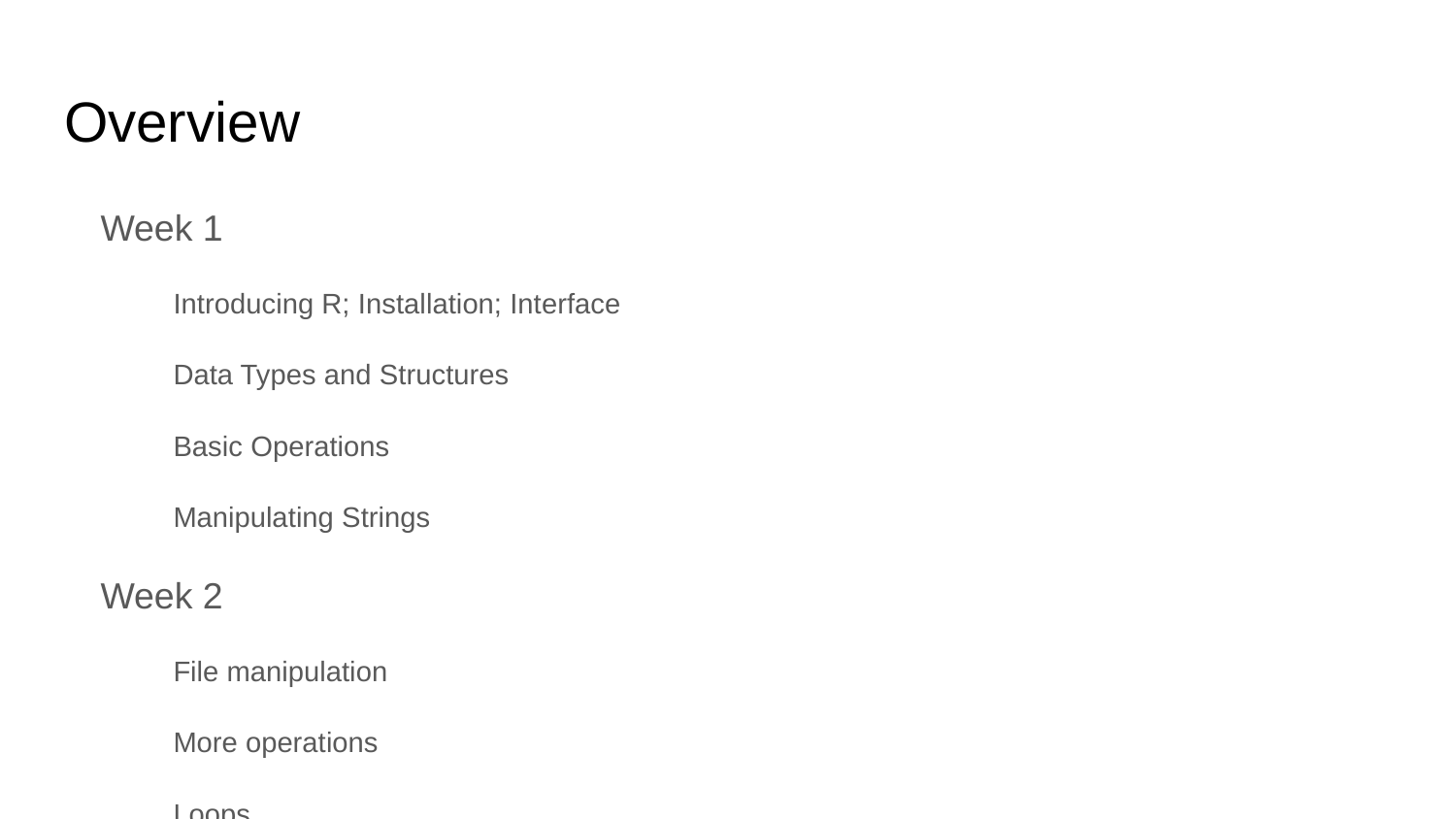

# Overview
Week 1
Introducing R; Installation; Interface
Data Types and Structures
Basic Operations
Manipulating Strings
Week 2
File manipulation
More operations
Loops
Boolean logic and conditional statements
Weeks 3 & 4
Data analysis and visualization